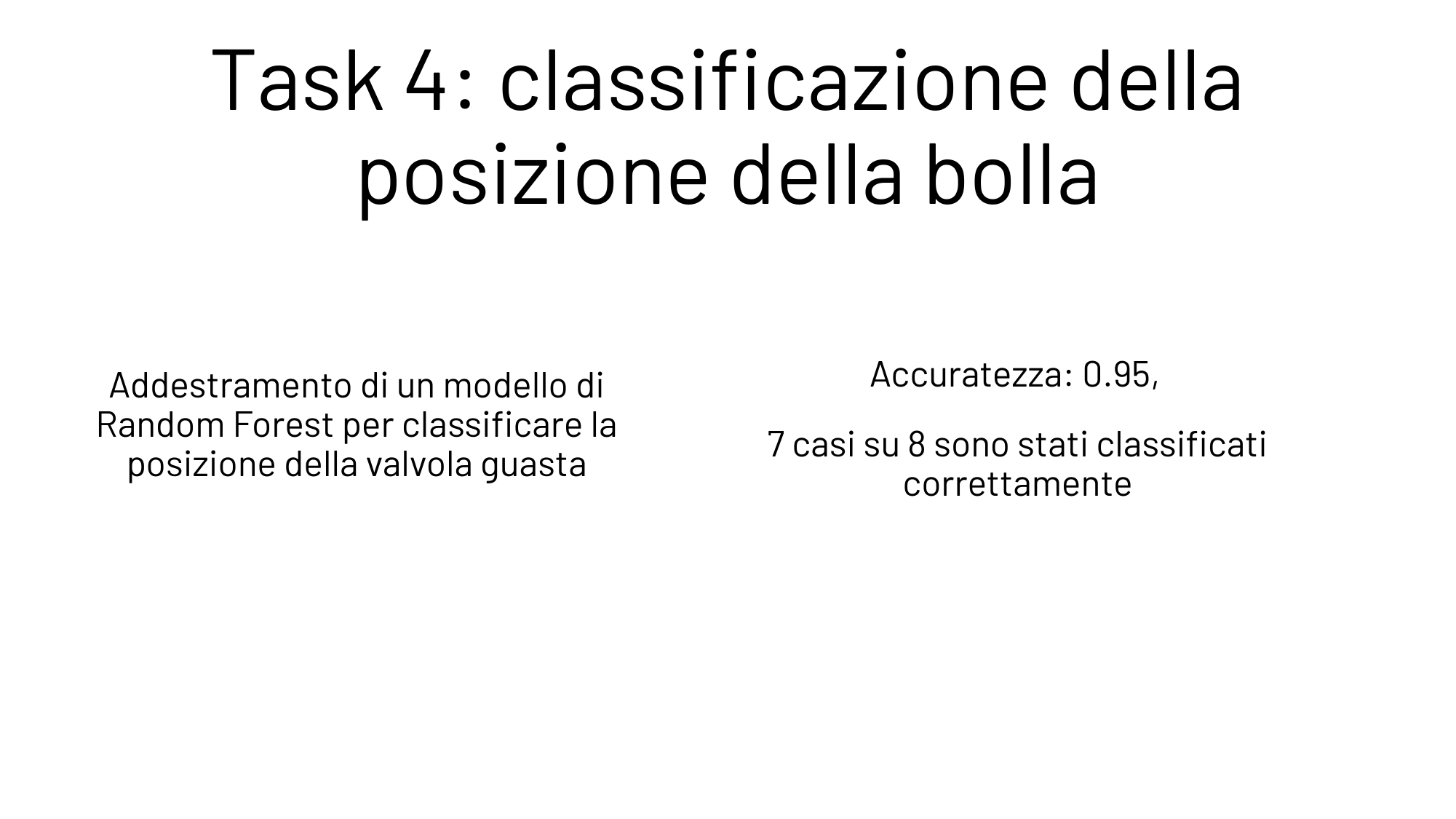

# Task 4: classificazione della posizione della bolla
Accuratezza: 0.95,

Addestramento di un modello di Random Forest per classificare la posizione della valvola guasta

7 casi su 8 sono stati classificati correttamente